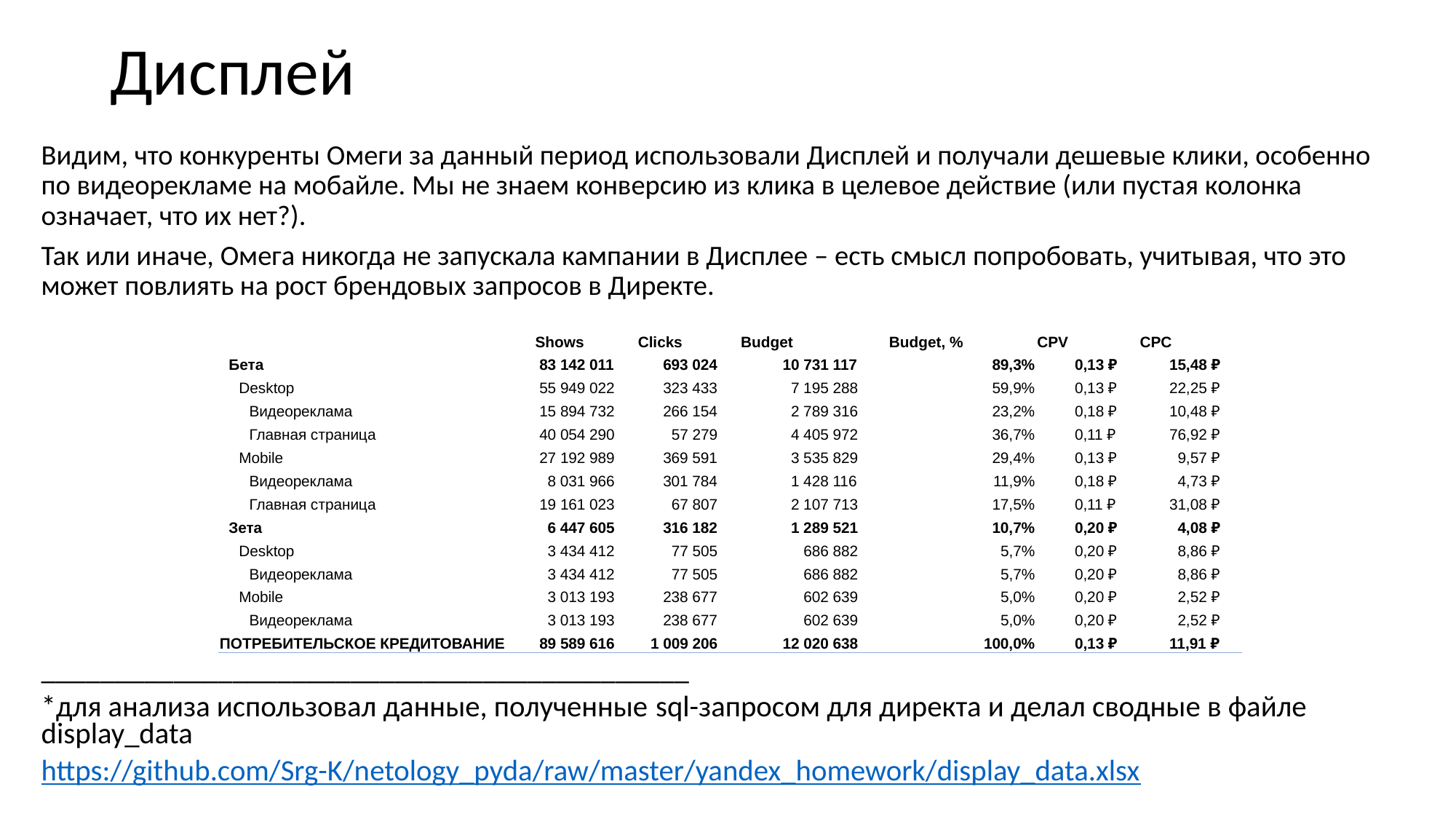

# Дисплей
Видим, что конкуренты Омеги за данный период использовали Дисплей и получали дешевые клики, особенно по видеорекламе на мобайле. Мы не знаем конверсию из клика в целевое действие (или пустая колонка означает, что их нет?).
Так или иначе, Омега никогда не запускала кампании в Дисплее – есть смысл попробовать, учитывая, что это может повлиять на рост брендовых запросов в Директе.
|  | Shows | Clicks | Budget | Budget, % | CPV | CPC |
| --- | --- | --- | --- | --- | --- | --- |
| Бета | 83 142 011 | 693 024 | 10 731 117 | 89,3% | 0,13 ₽ | 15,48 ₽ |
| Desktop | 55 949 022 | 323 433 | 7 195 288 | 59,9% | 0,13 ₽ | 22,25 ₽ |
| Видеореклама | 15 894 732 | 266 154 | 2 789 316 | 23,2% | 0,18 ₽ | 10,48 ₽ |
| Главная страница | 40 054 290 | 57 279 | 4 405 972 | 36,7% | 0,11 ₽ | 76,92 ₽ |
| Mobile | 27 192 989 | 369 591 | 3 535 829 | 29,4% | 0,13 ₽ | 9,57 ₽ |
| Видеореклама | 8 031 966 | 301 784 | 1 428 116 | 11,9% | 0,18 ₽ | 4,73 ₽ |
| Главная страница | 19 161 023 | 67 807 | 2 107 713 | 17,5% | 0,11 ₽ | 31,08 ₽ |
| Зета | 6 447 605 | 316 182 | 1 289 521 | 10,7% | 0,20 ₽ | 4,08 ₽ |
| Desktop | 3 434 412 | 77 505 | 686 882 | 5,7% | 0,20 ₽ | 8,86 ₽ |
| Видеореклама | 3 434 412 | 77 505 | 686 882 | 5,7% | 0,20 ₽ | 8,86 ₽ |
| Mobile | 3 013 193 | 238 677 | 602 639 | 5,0% | 0,20 ₽ | 2,52 ₽ |
| Видеореклама | 3 013 193 | 238 677 | 602 639 | 5,0% | 0,20 ₽ | 2,52 ₽ |
| ПОТРЕБИТЕЛЬСКОЕ КРЕДИТОВАНИЕ | 89 589 616 | 1 009 206 | 12 020 638 | 100,0% | 0,13 ₽ | 11,91 ₽ |
____________________________________________
*для анализа использовал данные, полученные sql-запросом для директа и делал сводные в файле display_data
https://github.com/Srg-K/netology_pyda/raw/master/yandex_homework/display_data.xlsx